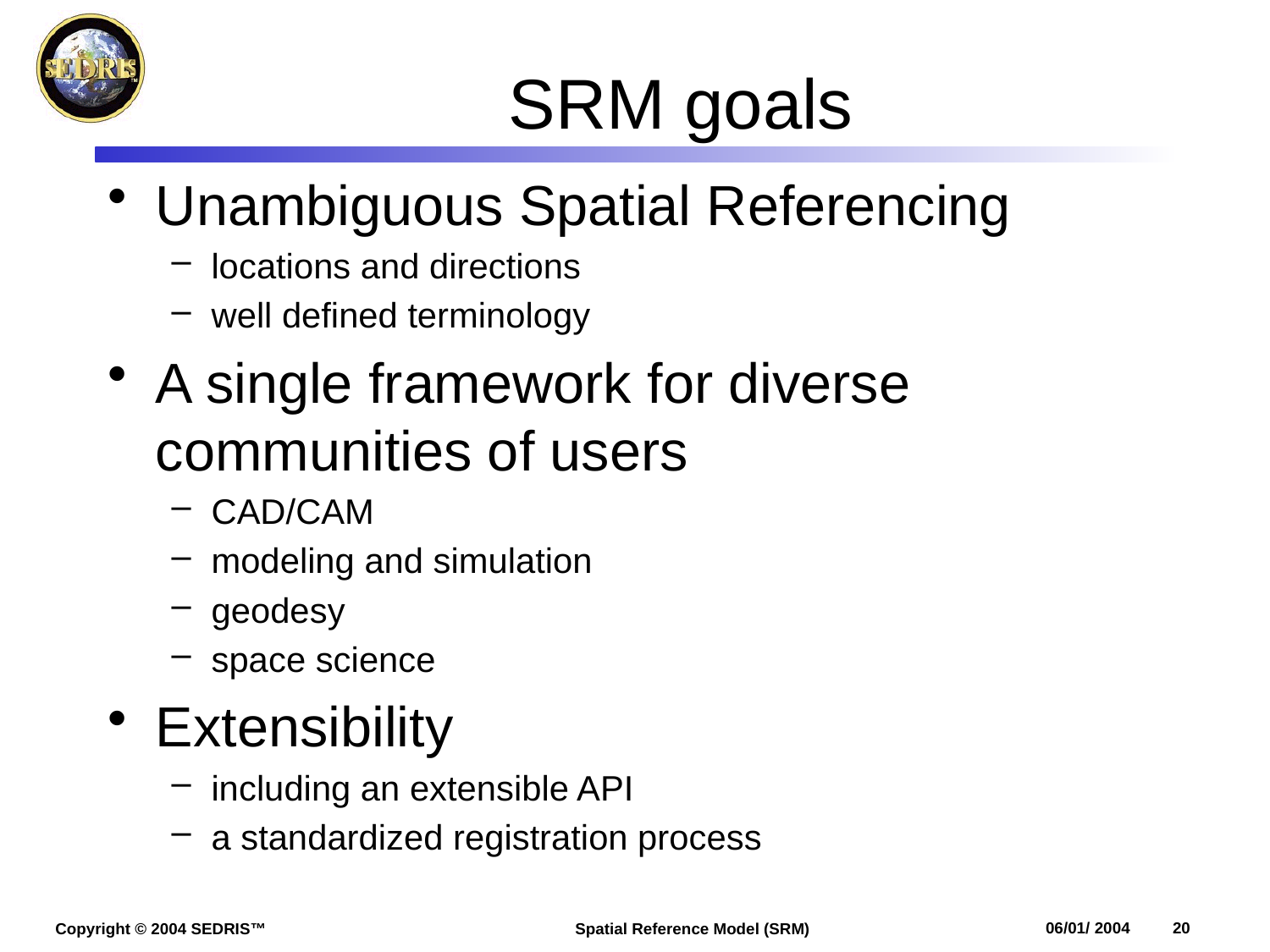

# SRM goals
Unambiguous Spatial Referencing
locations and directions
well defined terminology
A single framework for diverse communities of users
CAD/CAM
modeling and simulation
geodesy
space science
Extensibility
including an extensible API
a standardized registration process